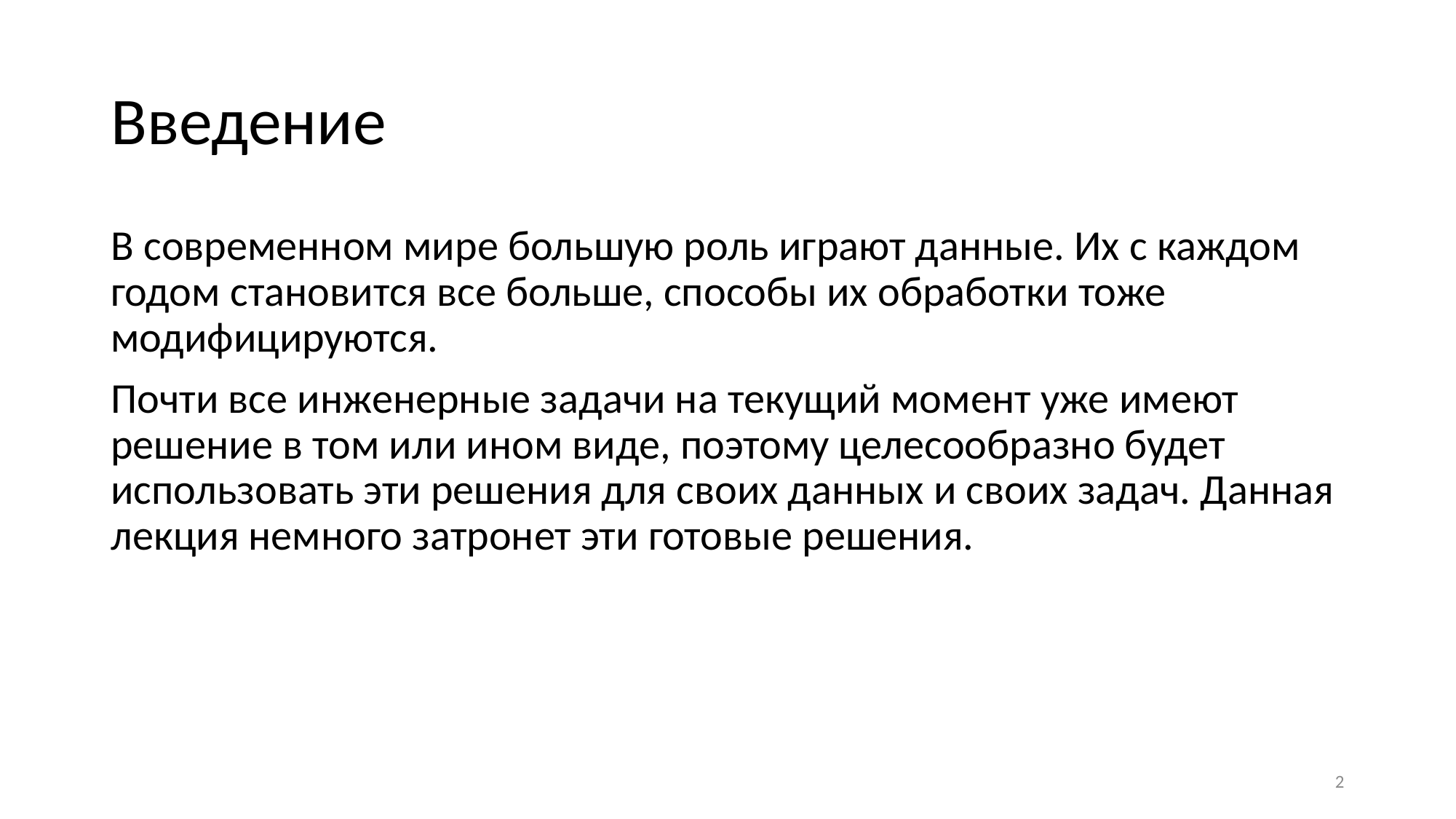

# Введение
В современном мире большую роль играют данные. Их с каждом годом становится все больше, способы их обработки тоже модифицируются.
Почти все инженерные задачи на текущий момент уже имеют решение в том или ином виде, поэтому целесообразно будет использовать эти решения для своих данных и своих задач. Данная лекция немного затронет эти готовые решения.
2